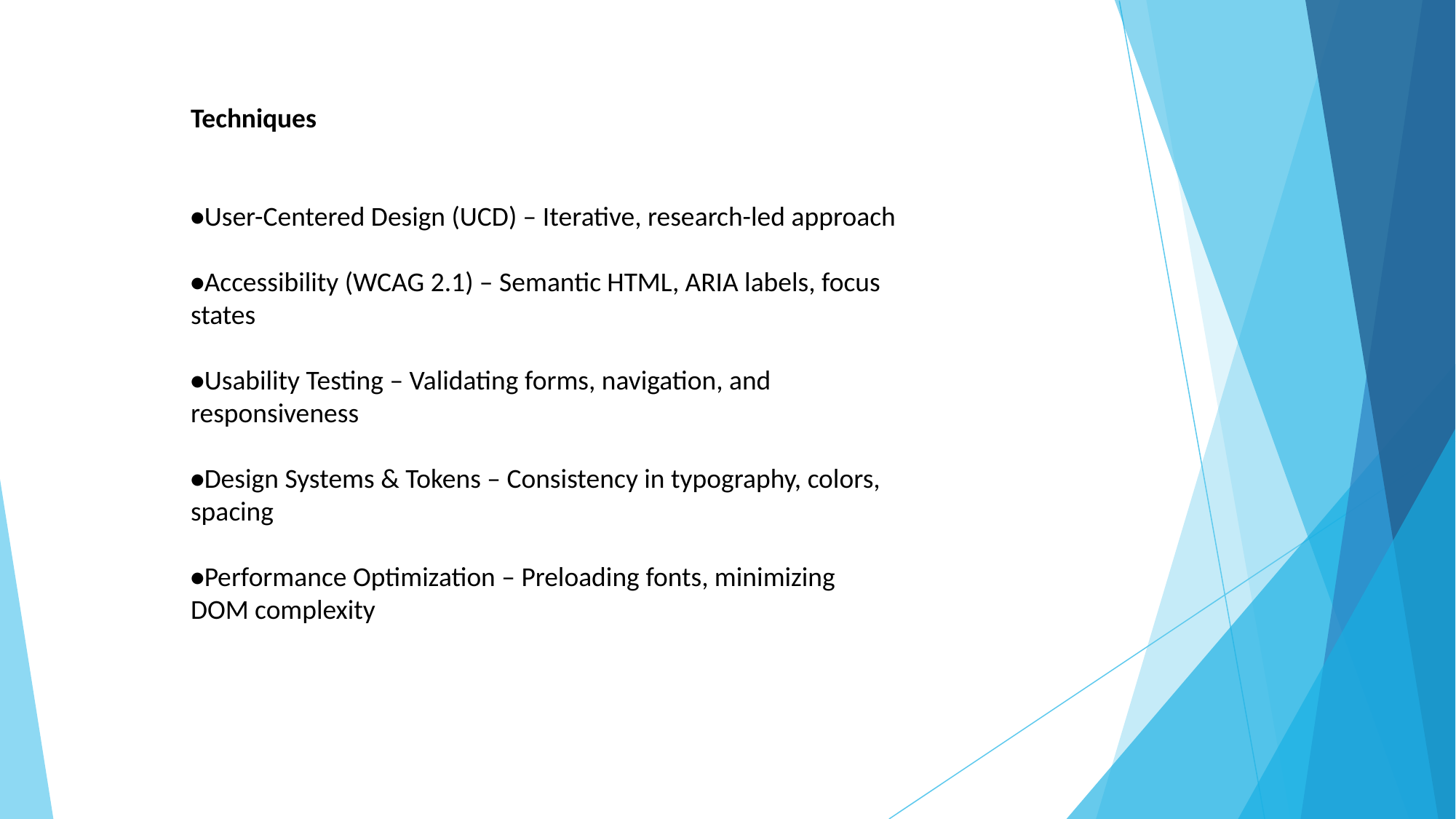

Techniques

•User-Centered Design (UCD) – Iterative, research-led approach

•Accessibility (WCAG 2.1) – Semantic HTML, ARIA labels, focus states

•Usability Testing – Validating forms, navigation, and responsiveness

•Design Systems & Tokens – Consistency in typography, colors, spacing

•Performance Optimization – Preloading fonts, minimizing DOM complexity